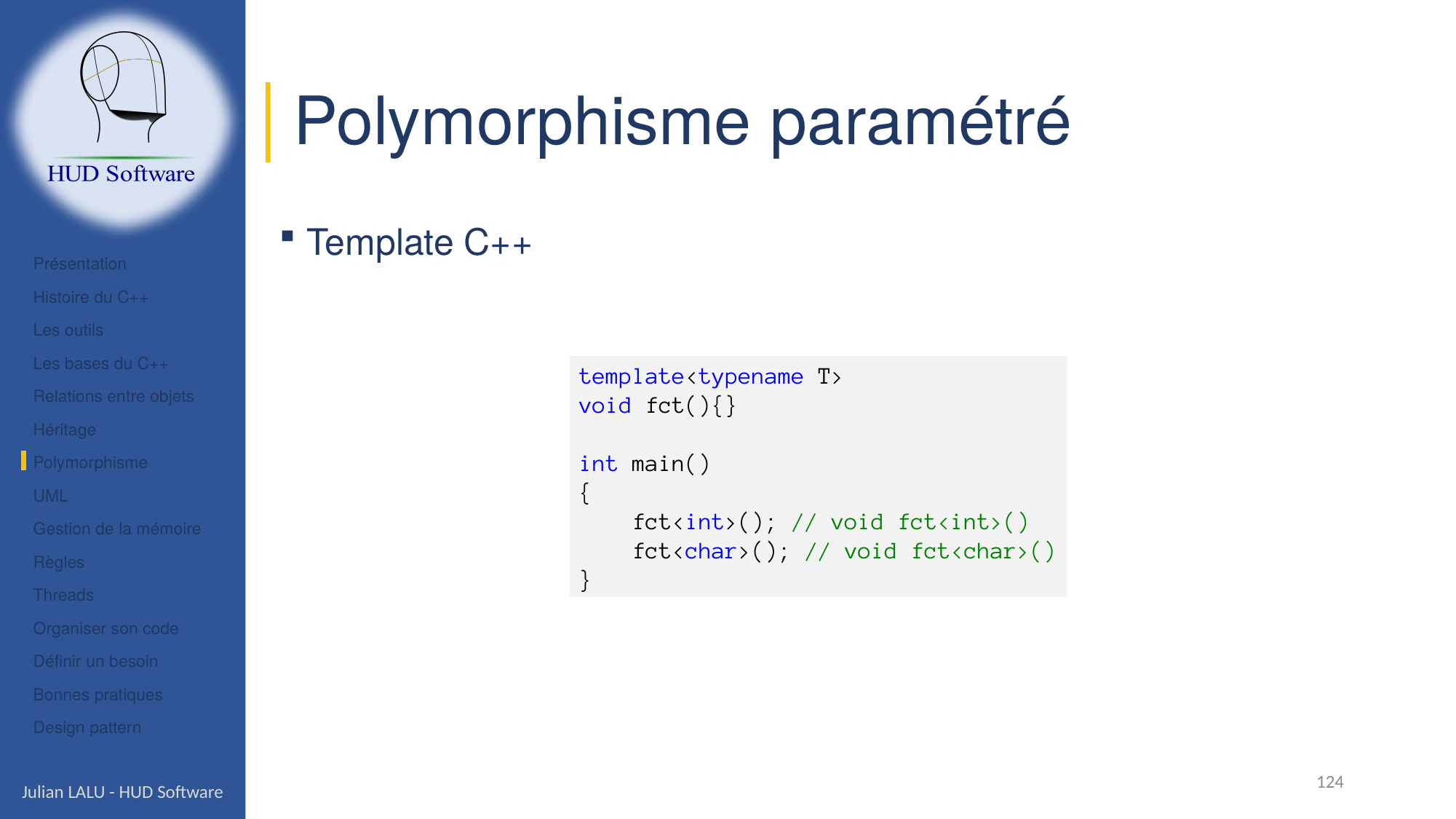

# Polymorphisme paramétré
Template C++

Présentation
Histoire du C++
Les outils
Les bases du C++
Relations entre objets
Héritage
Polymorphisme
UML
Gestion de la mémoire
Règles
Threads
Organiser son code
Définir un besoin
Bonnes pratiques
Design pattern
template<typename T>
void fct(){}
int main()
{
    fct<int>(); // void fct<int>()
    fct<char>(); // void fct<char>()
}
124